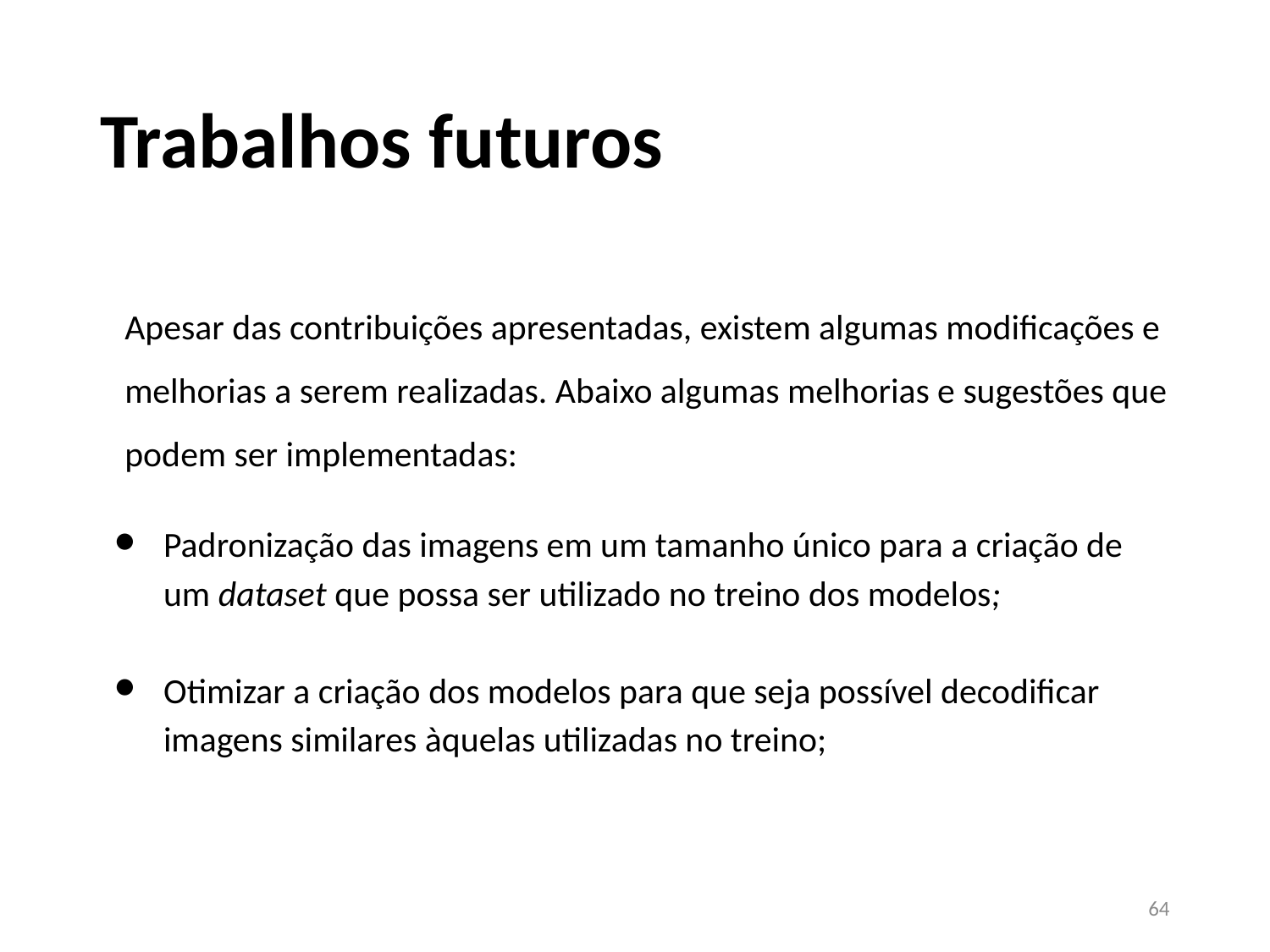

Trabalhos futuros

Apesar das contribuições apresentadas, existem algumas modificações e melhorias a serem realizadas. Abaixo algumas melhorias e sugestões que podem ser implementadas:
Padronização das imagens em um tamanho único para a criação de um dataset que possa ser utilizado no treino dos modelos;
Otimizar a criação dos modelos para que seja possível decodificar imagens similares àquelas utilizadas no treino;

64